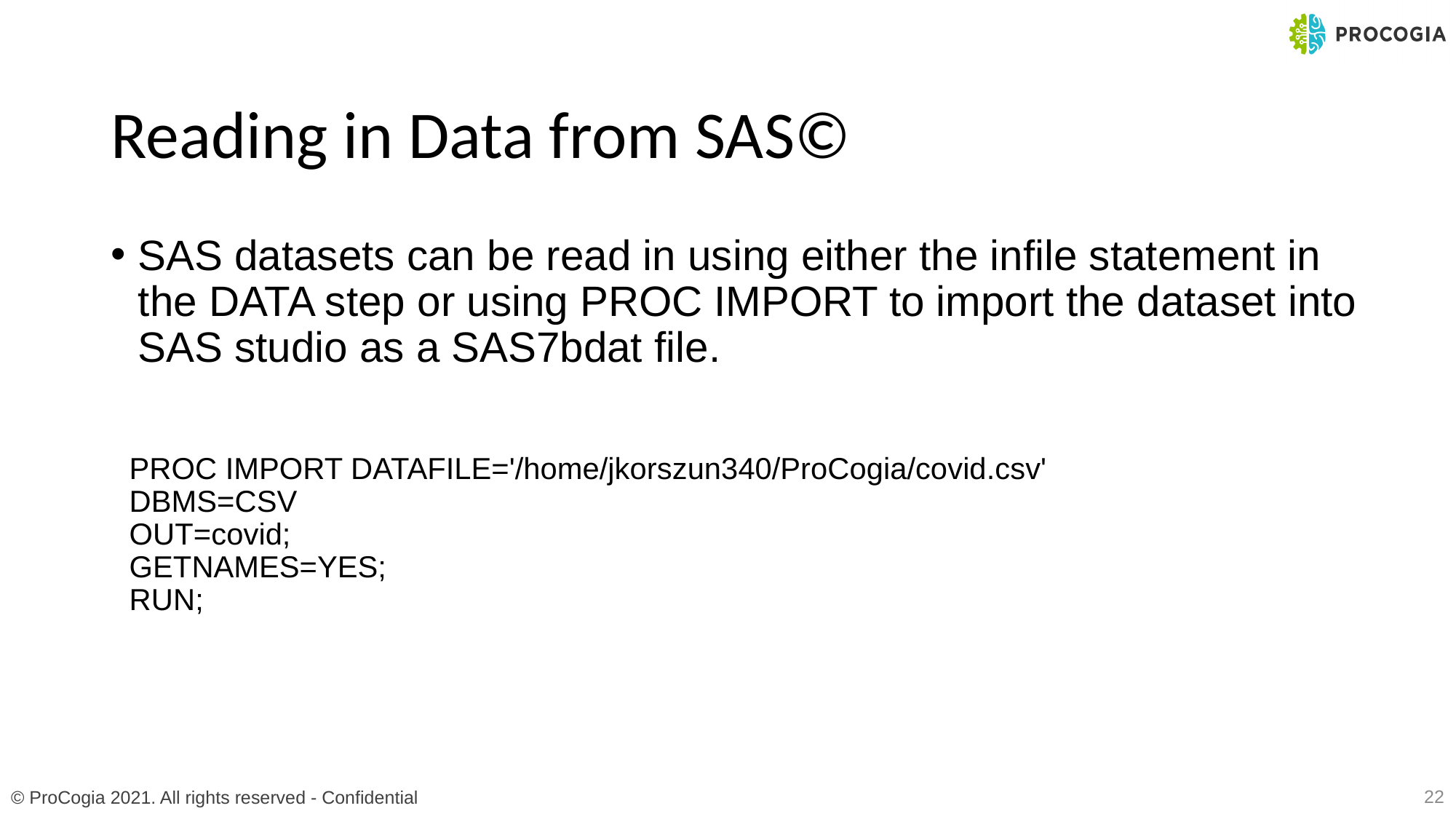

# Reading in Data from SAS©
SAS datasets can be read in using either the infile statement in the DATA step or using PROC IMPORT to import the dataset into SAS studio as a SAS7bdat file.
PROC IMPORT DATAFILE='/home/jkorszun340/ProCogia/covid.csv'
DBMS=CSV
OUT=covid;
GETNAMES=YES;
RUN;
22